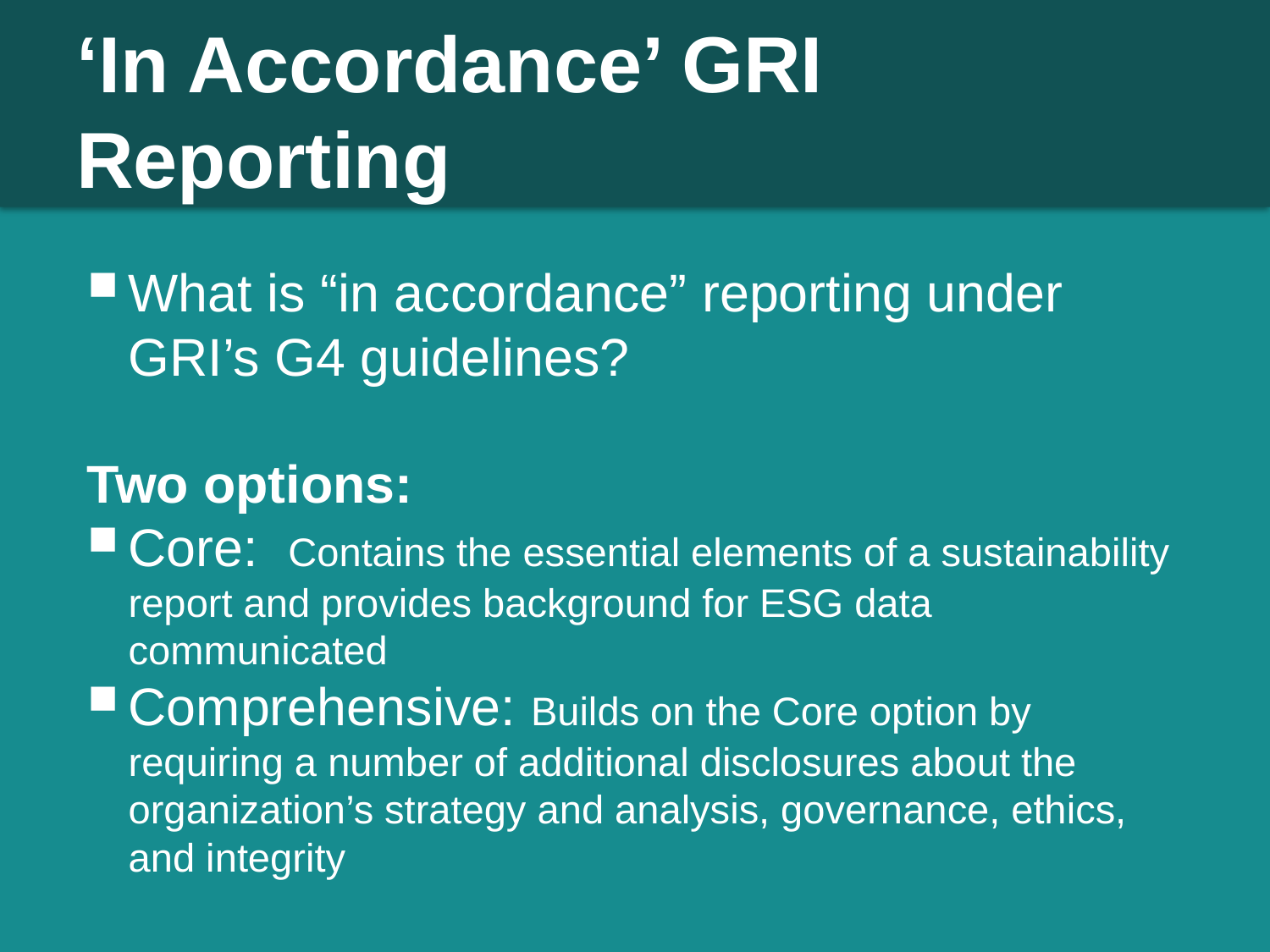

# ‘In Accordance’ GRI Reporting
What is “in accordance” reporting under GRI’s G4 guidelines?

Two options:
Core:  Contains the essential elements of a sustainability report and provides background for ESG data communicated
Comprehensive: Builds on the Core option by requiring a number of additional disclosures about the organization’s strategy and analysis, governance, ethics, and integrity